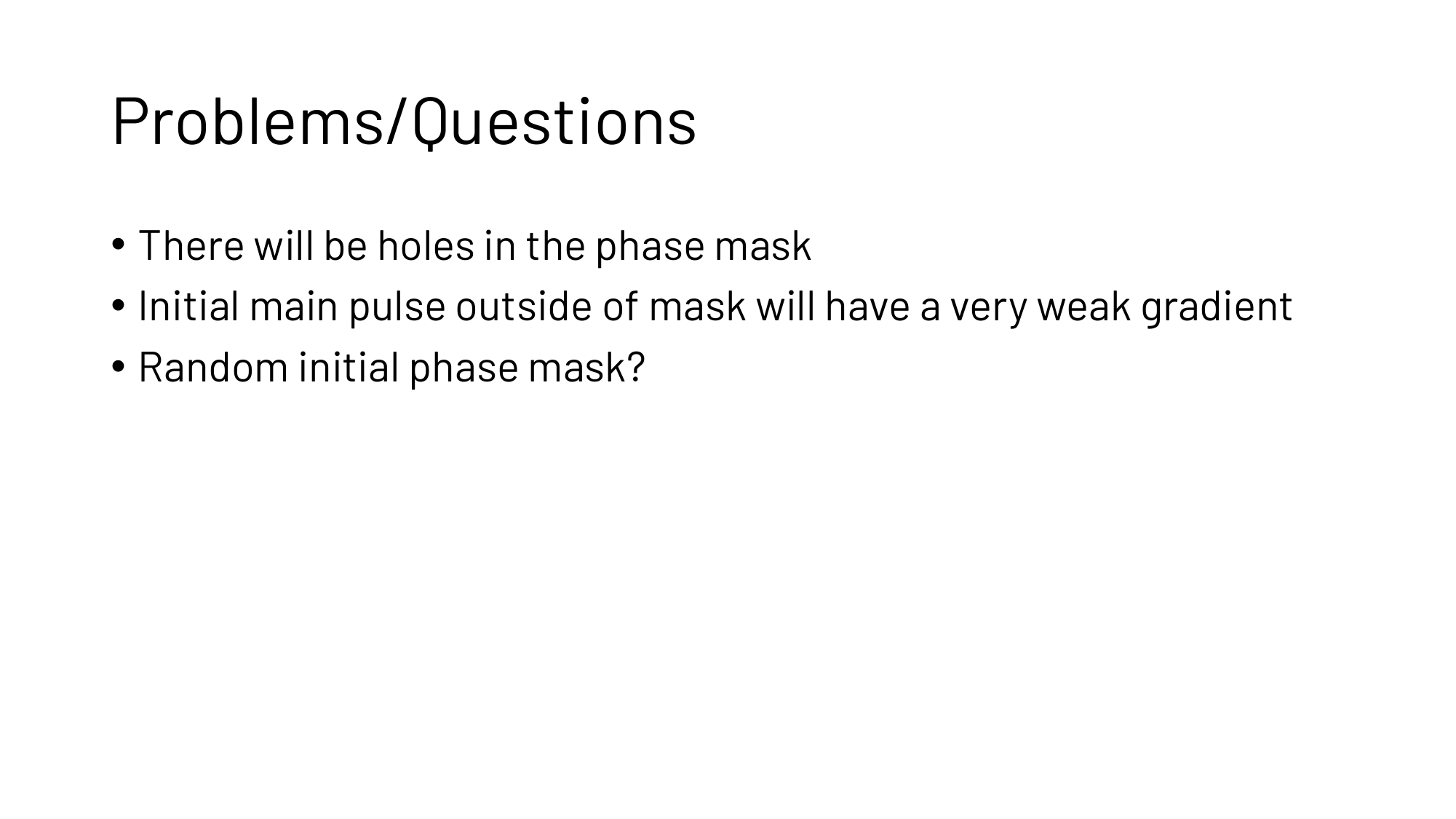

# Problems/Questions
There will be holes in the phase mask
Initial main pulse outside of mask will have a very weak gradient
Random initial phase mask?